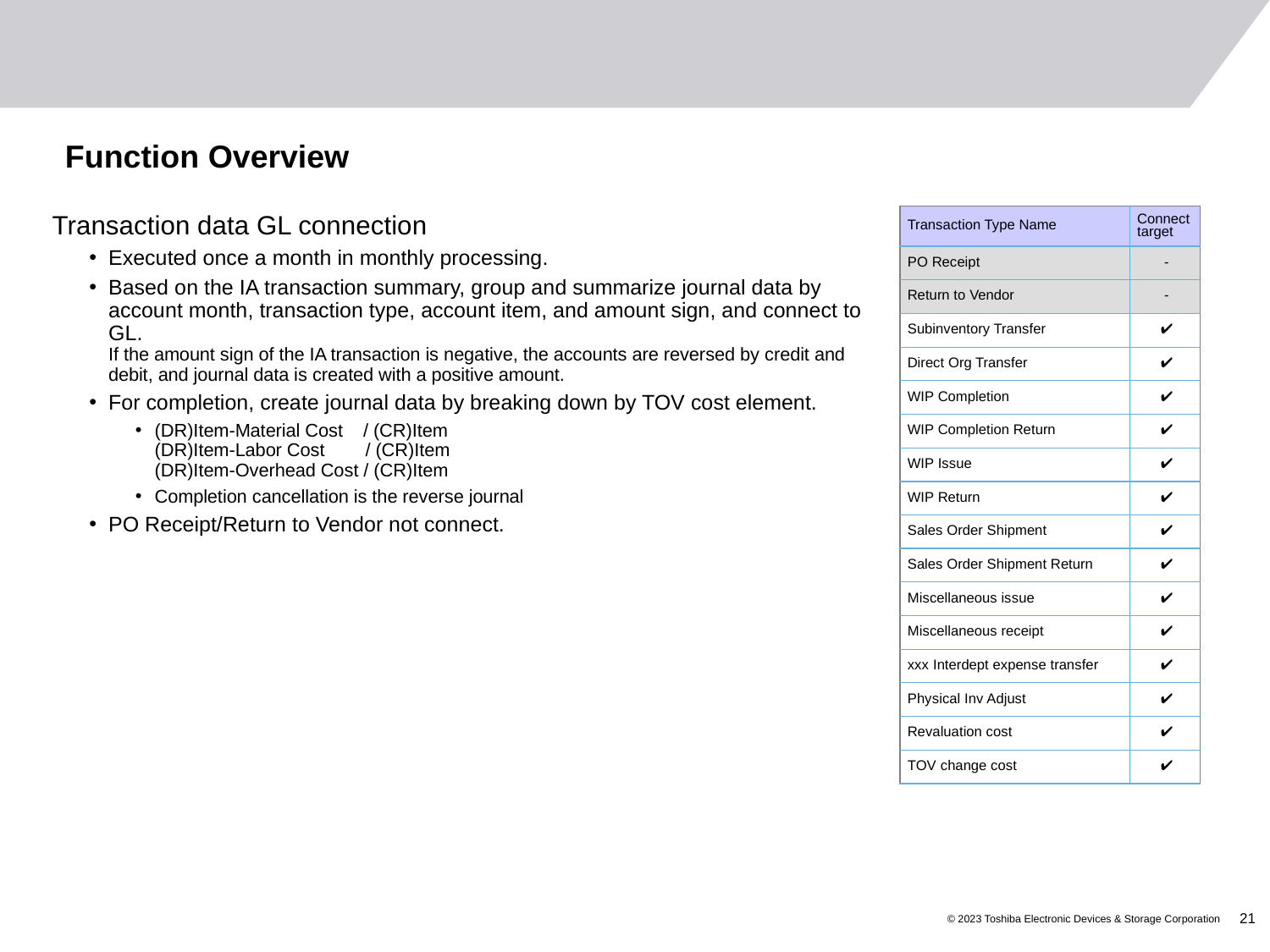

# Function Overview
Transaction data GL connection
Executed once a month in monthly processing.
Based on the IA transaction summary, group and summarize journal data by account month, transaction type, account item, and amount sign, and connect to GL.
If the amount sign of the IA transaction is negative, the accounts are reversed by credit and debit, and journal data is created with a positive amount.
For completion, create journal data by breaking down by TOV cost element.
(DR)Item-Material Cost    / (CR)Item
(DR)Item-Labor Cost        / (CR)Item
(DR)Item-Overhead Cost / (CR)Item
Completion cancellation is the reverse journal
PO Receipt/Return to Vendor not connect.

| Transaction Type Name | Connect target |
| --- | --- |
| PO Receipt | - |
| Return to Vendor | - |
| Subinventory Transfer | ✔ |
| Direct Org Transfer | ✔ |
| WIP Completion | ✔ |
| WIP Completion Return | ✔ |
| WIP Issue | ✔ |
| WIP Return | ✔ |
| Sales Order Shipment | ✔ |
| Sales Order Shipment Return | ✔ |
| Miscellaneous issue | ✔ |
| Miscellaneous receipt | ✔ |
| xxx Interdept expense transfer | ✔ |
| Physical Inv Adjust | ✔ |
| Revaluation cost | ✔ |
| TOV change cost | ✔ |